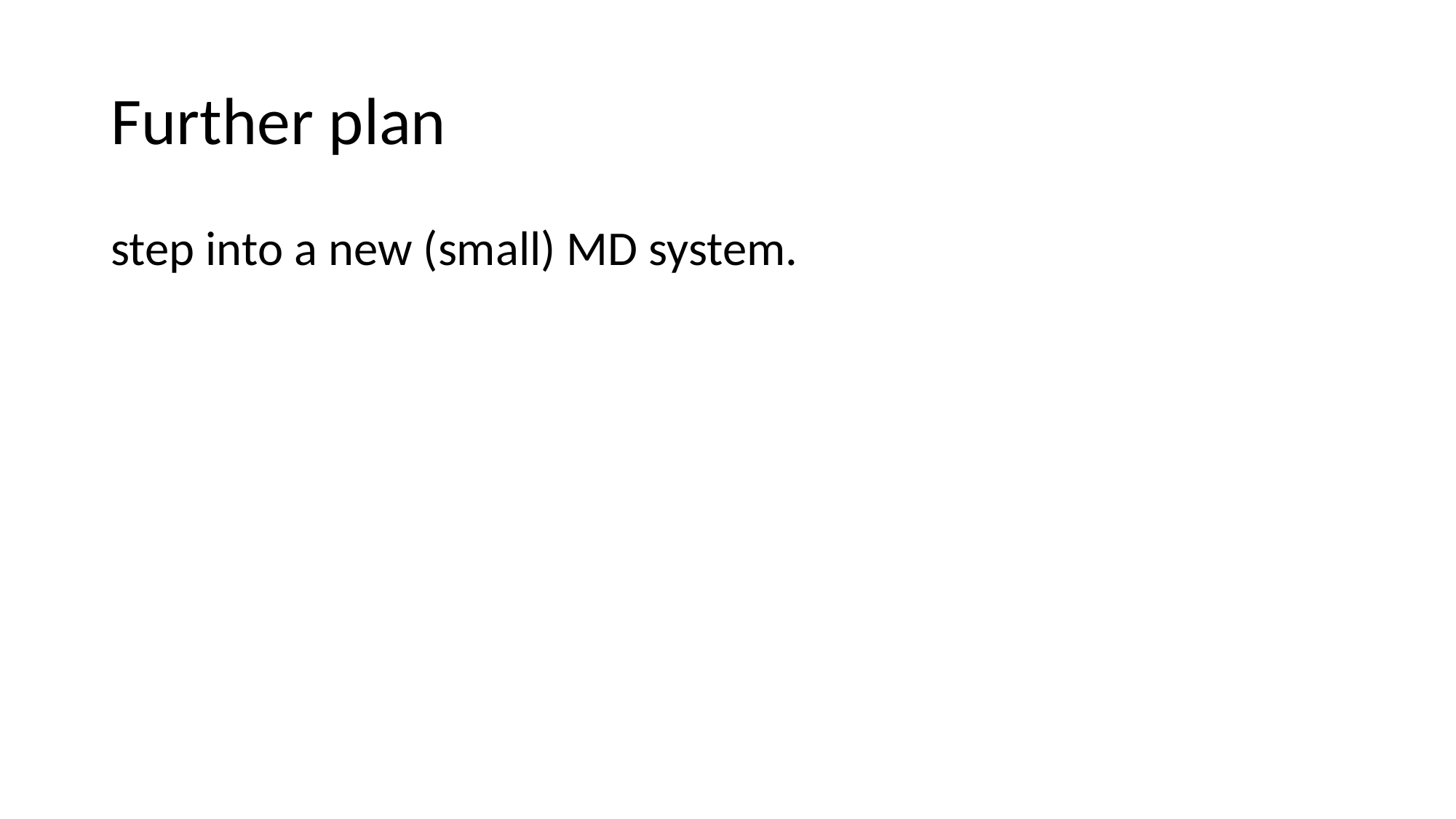

# Further plan
step into a new (small) MD system.